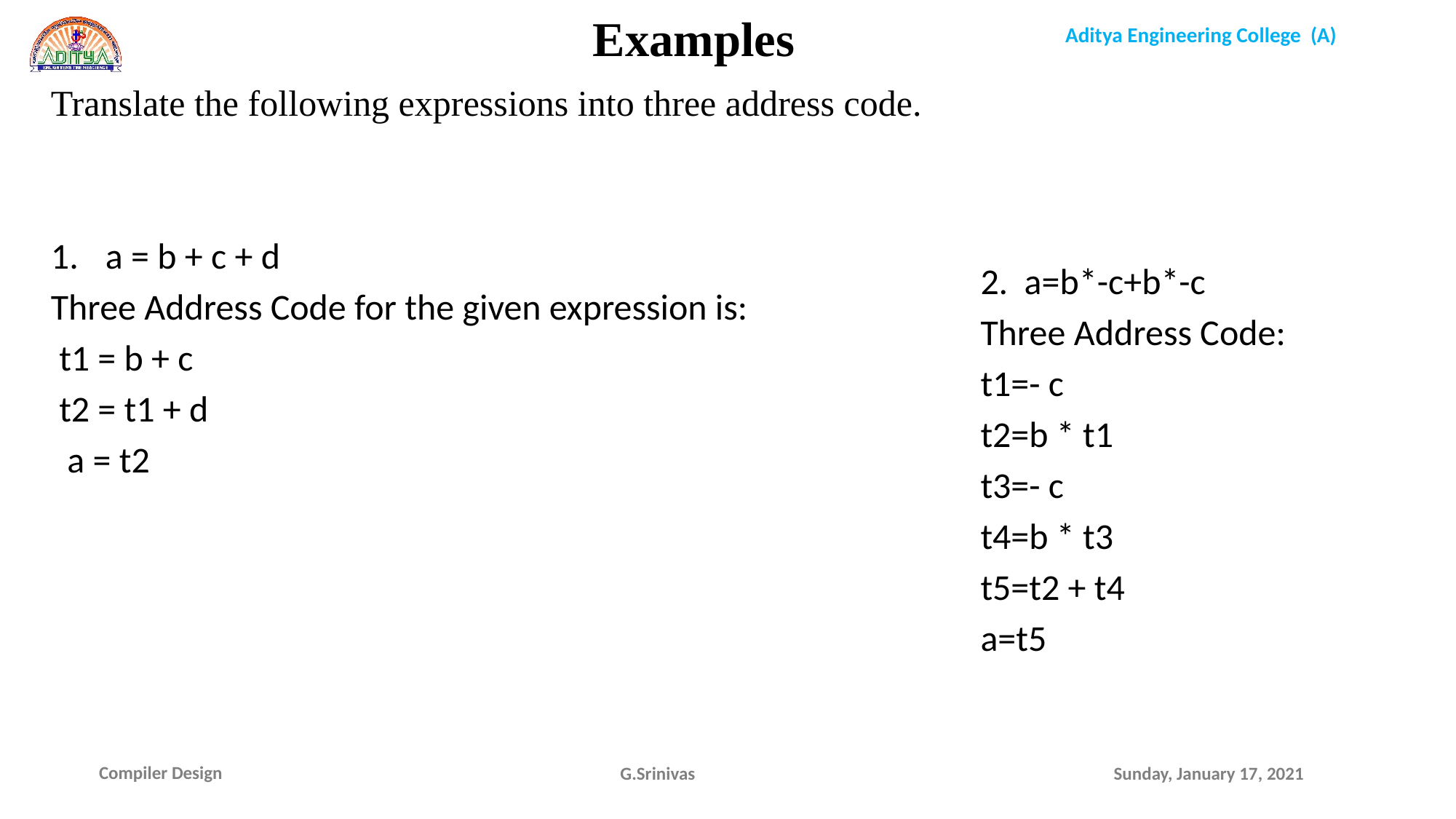

Examples
Translate the following expressions into three address code.

a = b + c + d
Three Address Code for the given expression is:
 t1 = b + c
 t2 = t1 + d
  a = t2

2.  a=b*-c+b*-c
Three Address Code:
t1=- c
t2=b * t1
t3=- c
t4=b * t3
t5=t2 + t4
a=t5
G.Srinivas
Sunday, January 17, 2021